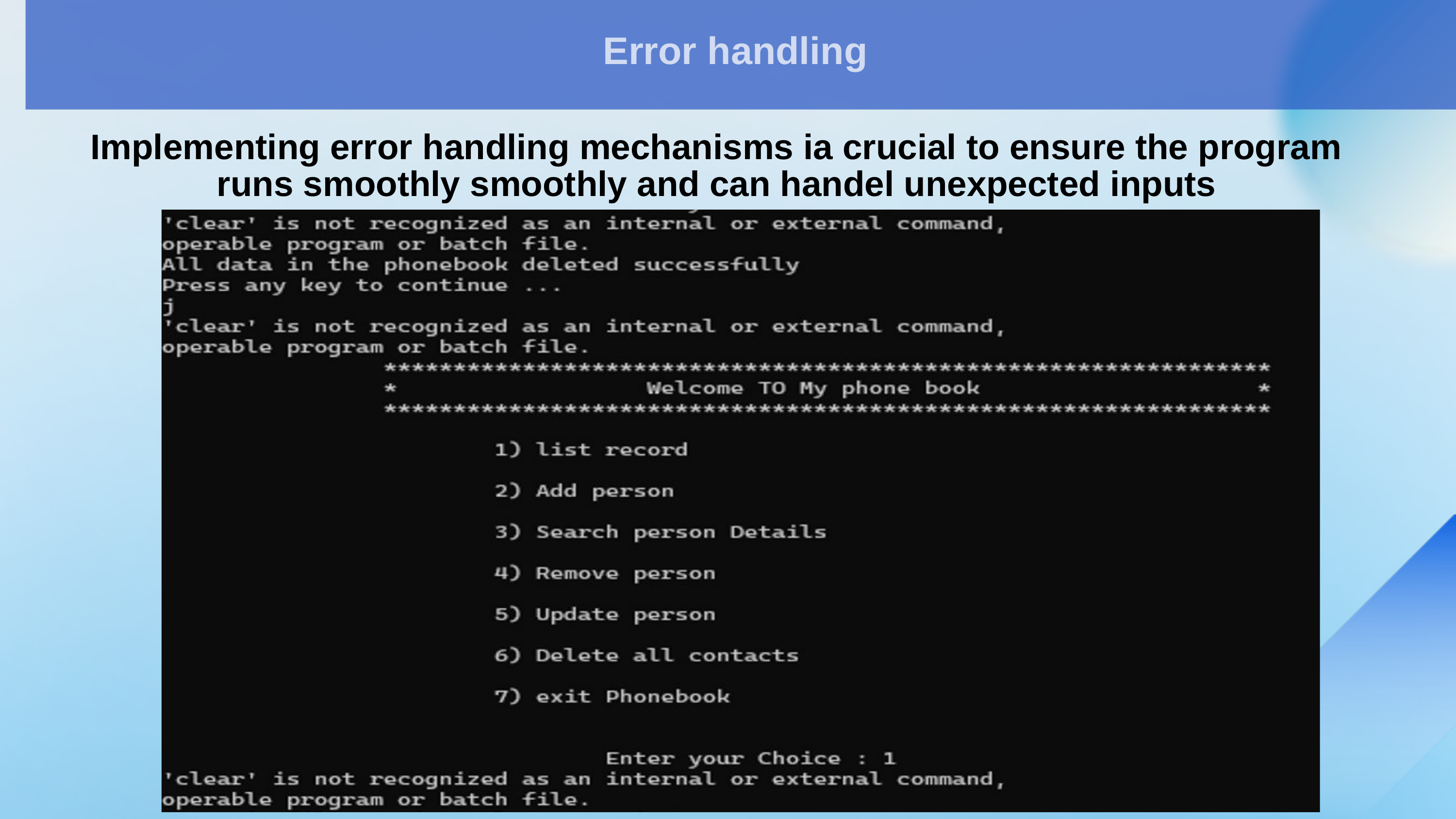

Error handling

Implementing error handling mechanisms ia crucial to ensure the program runs smoothly smoothly and can handel unexpected inputs